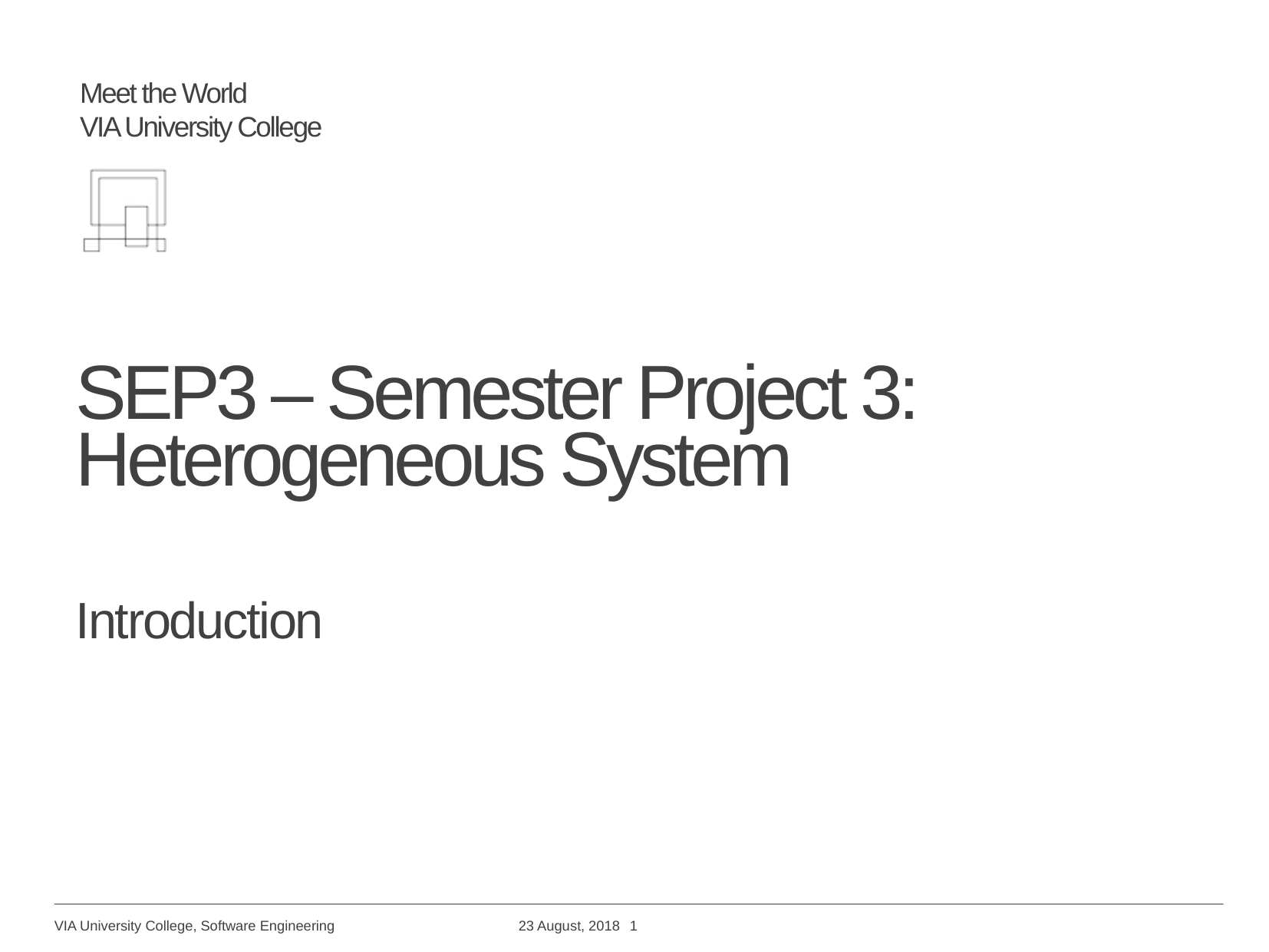

# SEP3 – Semester Project 3: Heterogeneous System
Introduction